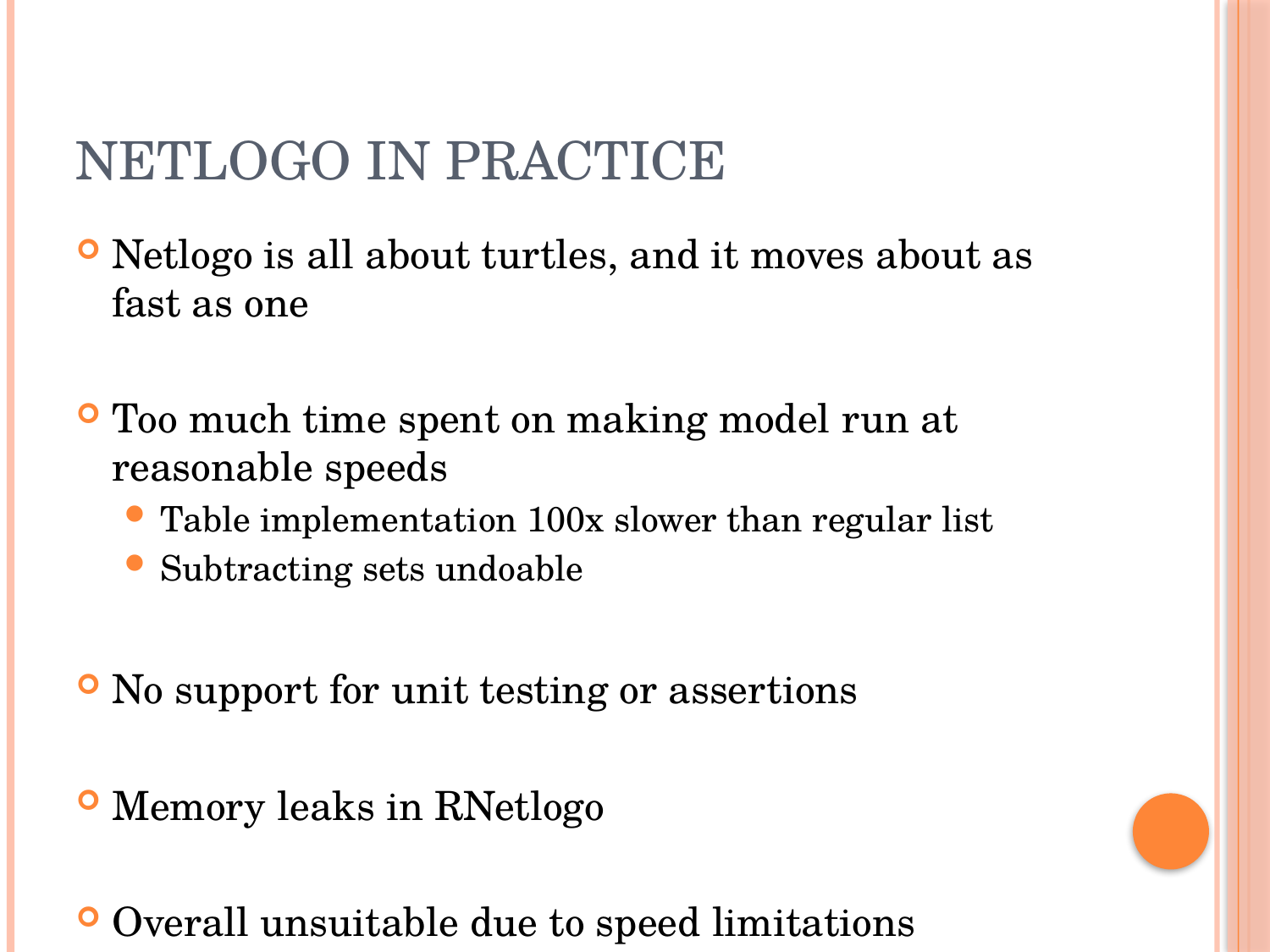

# Netlogo in Practice
Netlogo is all about turtles, and it moves about as fast as one

Too much time spent on making model run at reasonable speeds
Table implementation 100x slower than regular list
Subtracting sets undoable

No support for unit testing or assertions

Memory leaks in RNetlogo

Overall unsuitable due to speed limitations